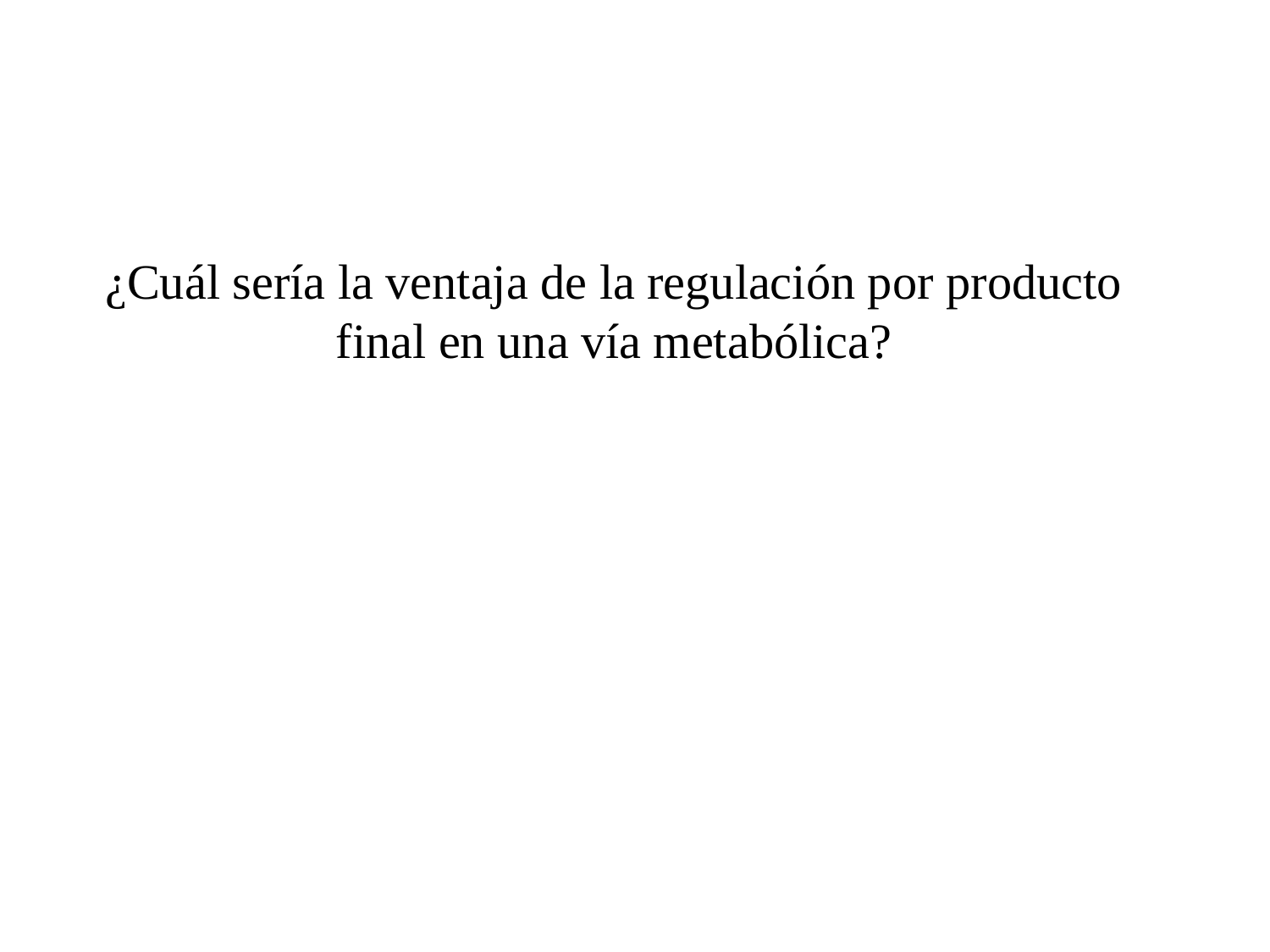

¿Cuál sería la ventaja de la regulación por producto final en una vía metabólica?